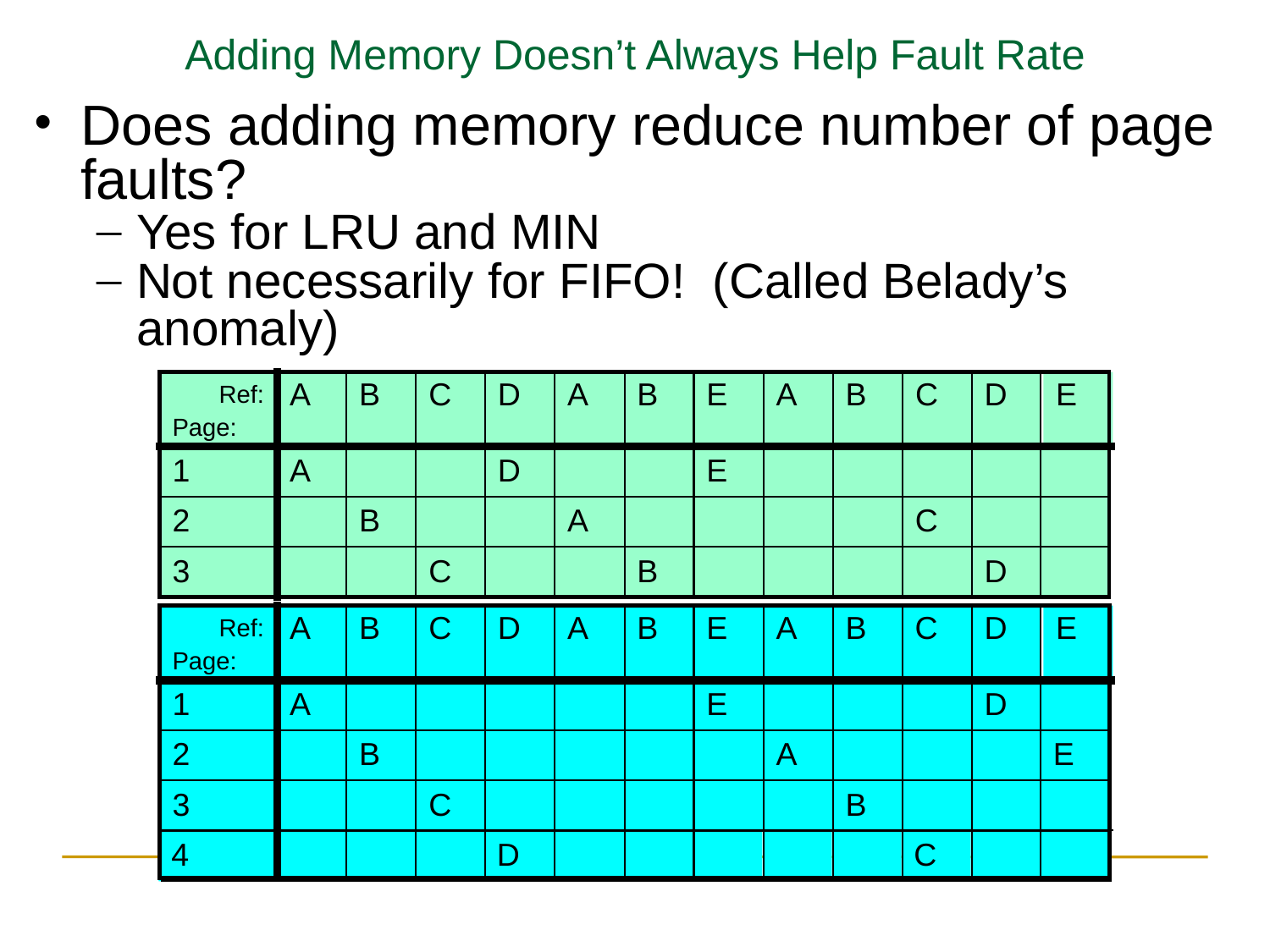

Adding Memory Doesn’t Always Help Fault Rate
Does adding memory reduce number of page faults?
Yes for LRU and MIN
Not necessarily for FIFO!  (Called Belady’s anomaly)

Ref:
Page:
1
2
3
A
B
C
D
A
B
E
A
B
C
D
E
A

B

C
D

A

B
E

C

D

Ref:
Page:
A
B
C
D
A
B
E
A
B
C
D
E
1
A

E

D

2

B

A

E
3

C

B

4

D

C